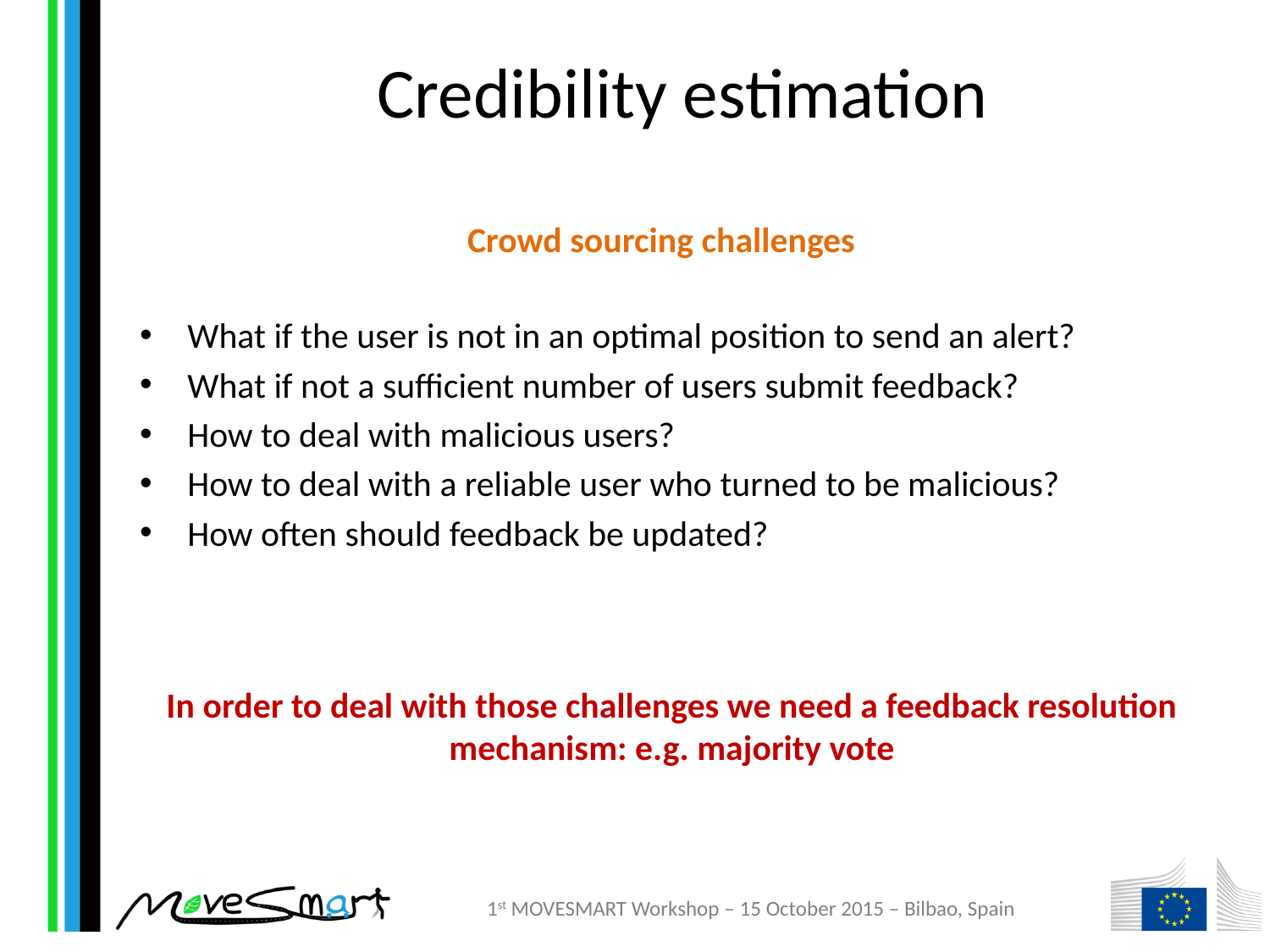

# Credibility estimation
Crowd sourcing challenges
What if the user is not in an optimal position to send an alert?
What if not a sufficient number of users submit feedback?
How to deal with malicious users?
How to deal with a reliable user who turned to be malicious?
How often should feedback be updated?
In order to deal with those challenges we need a feedback resolution mechanism: e.g. majority vote